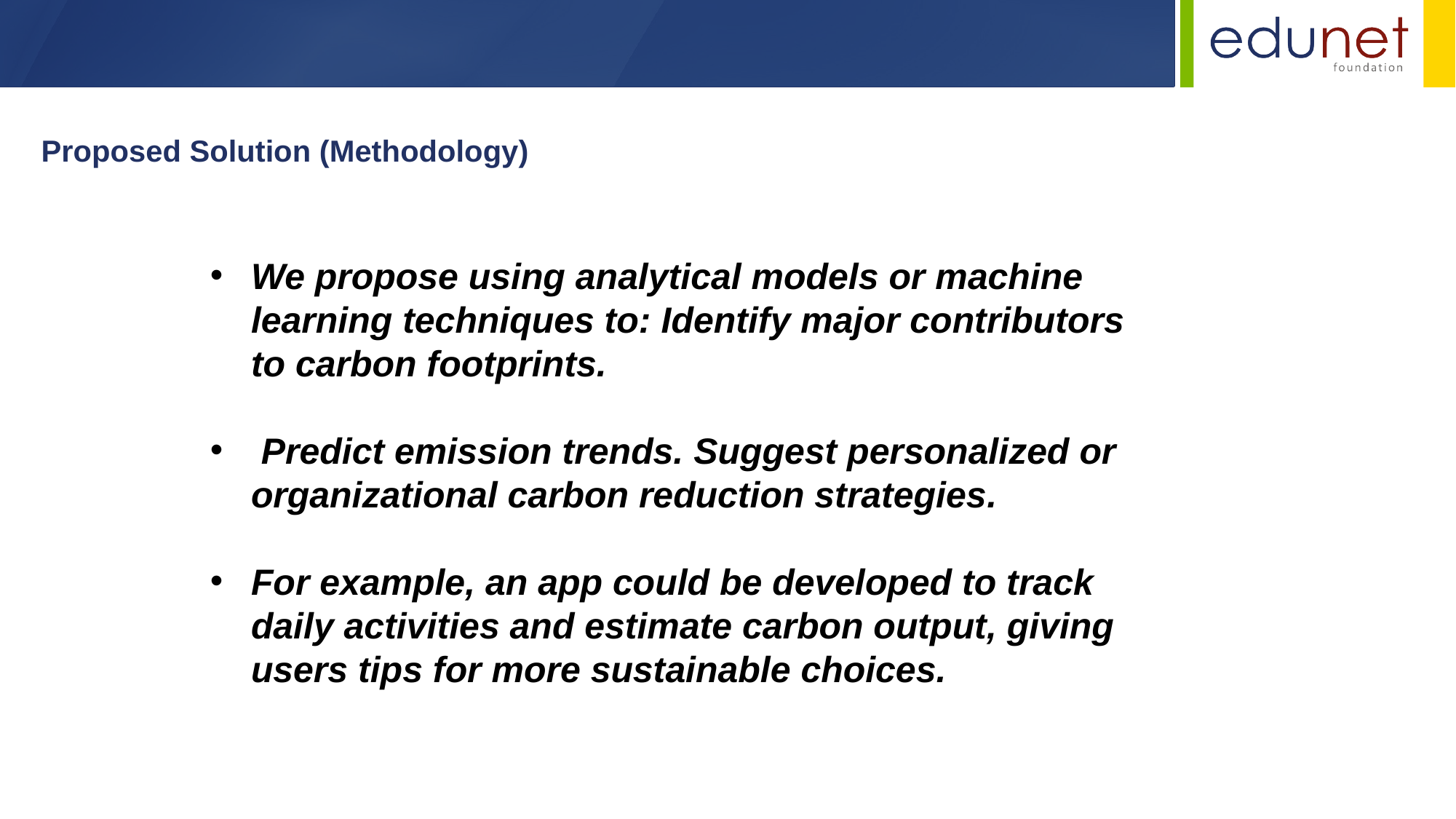

Proposed Solution (Methodology)
We propose using analytical models or machine learning techniques to: Identify major contributors to carbon footprints.

 Predict emission trends. Suggest personalized or organizational carbon reduction strategies.

For example, an app could be developed to track daily activities and estimate carbon output, giving users tips for more sustainable choices.